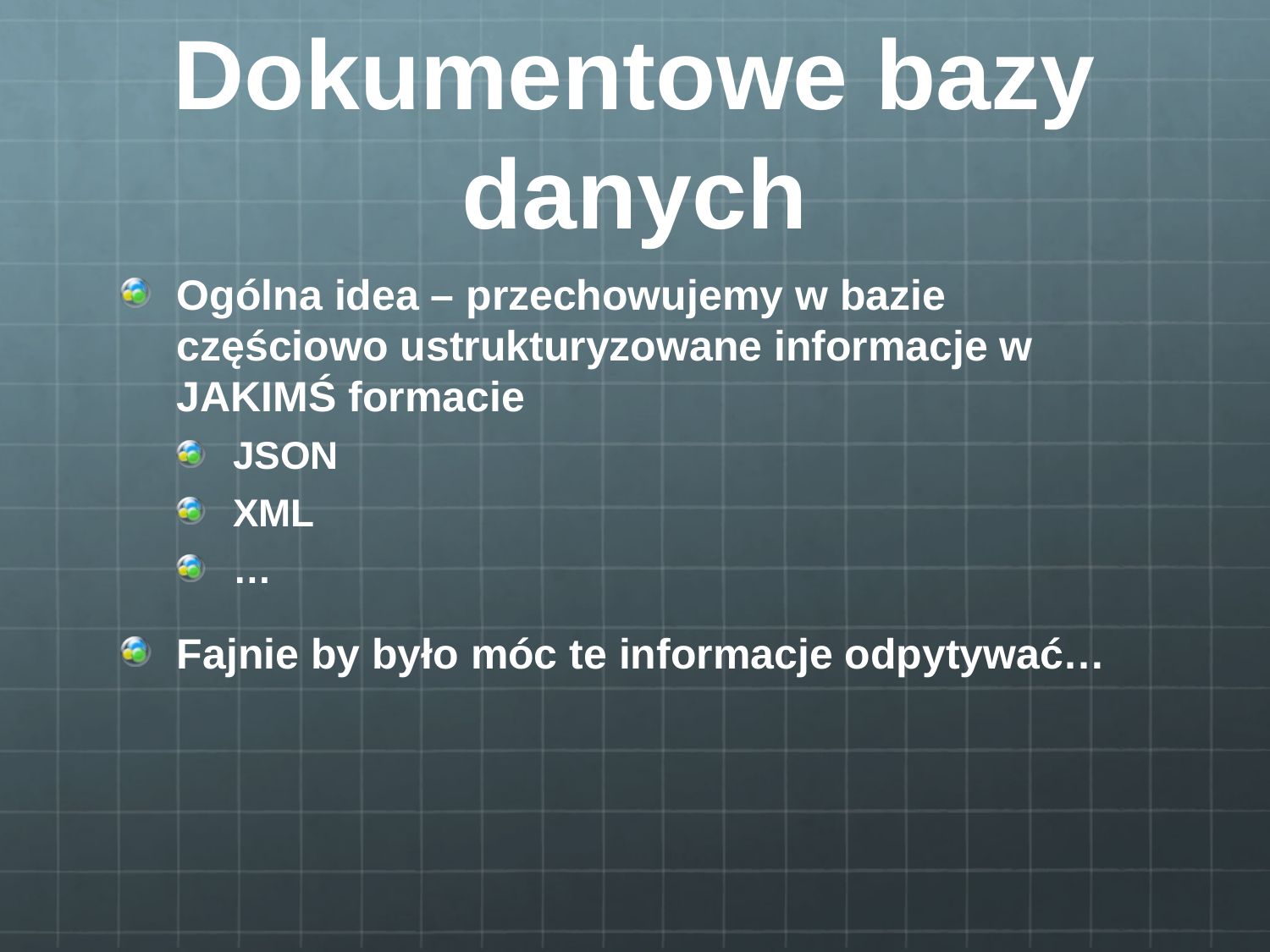

# Dokumentowe bazy danych
Ogólna idea – przechowujemy w bazie częściowo ustrukturyzowane informacje w JAKIMŚ formacie
JSON
XML
…
Fajnie by było móc te informacje odpytywać…